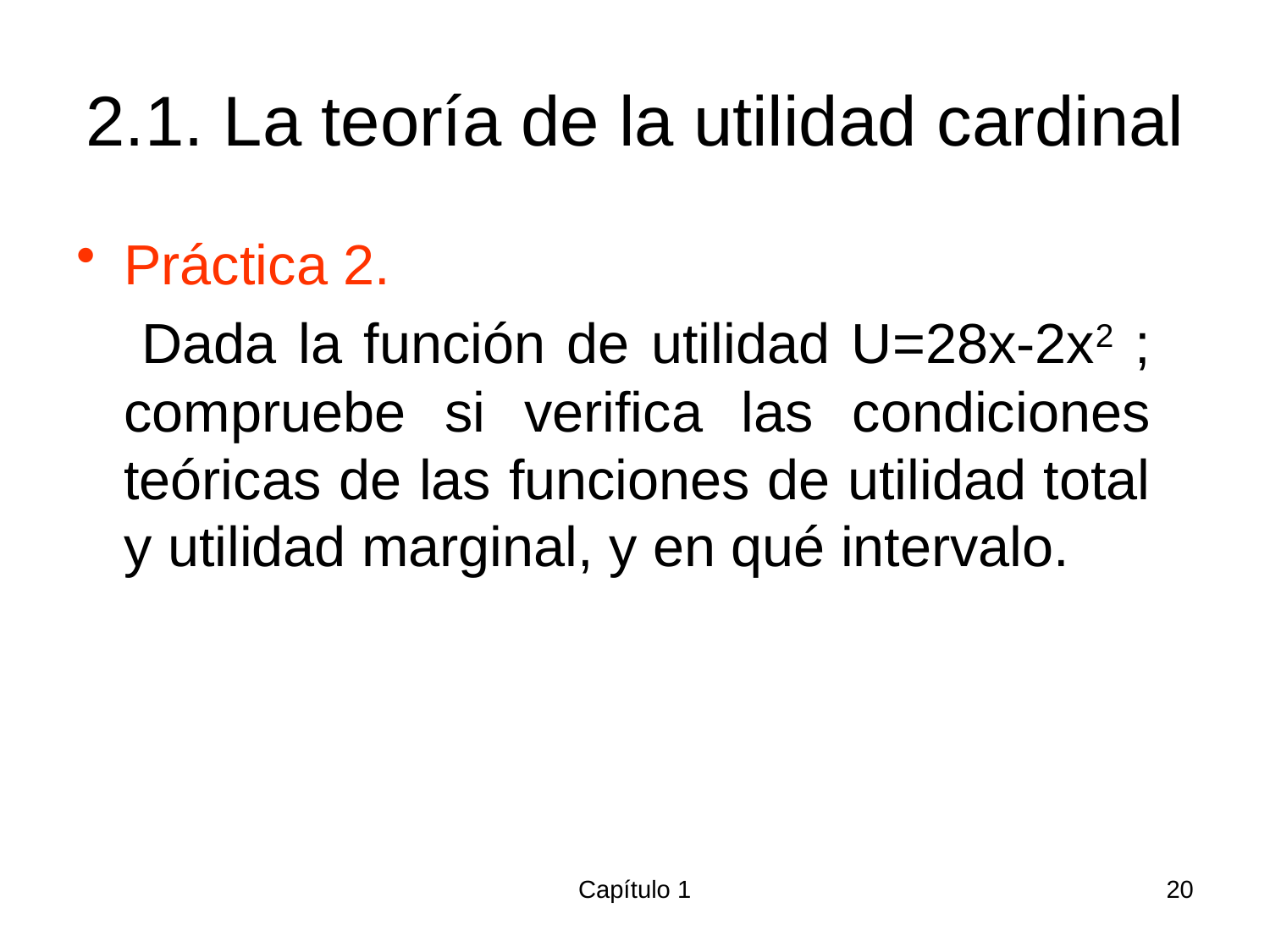

# 2.1. La teoría de la utilidad cardinal
Práctica 2.
   Dada la función de utilidad U=28x-2x2 ; compruebe si verifica las condiciones teóricas de las funciones de utilidad total y utilidad marginal, y en qué intervalo.
Capítulo 1
20